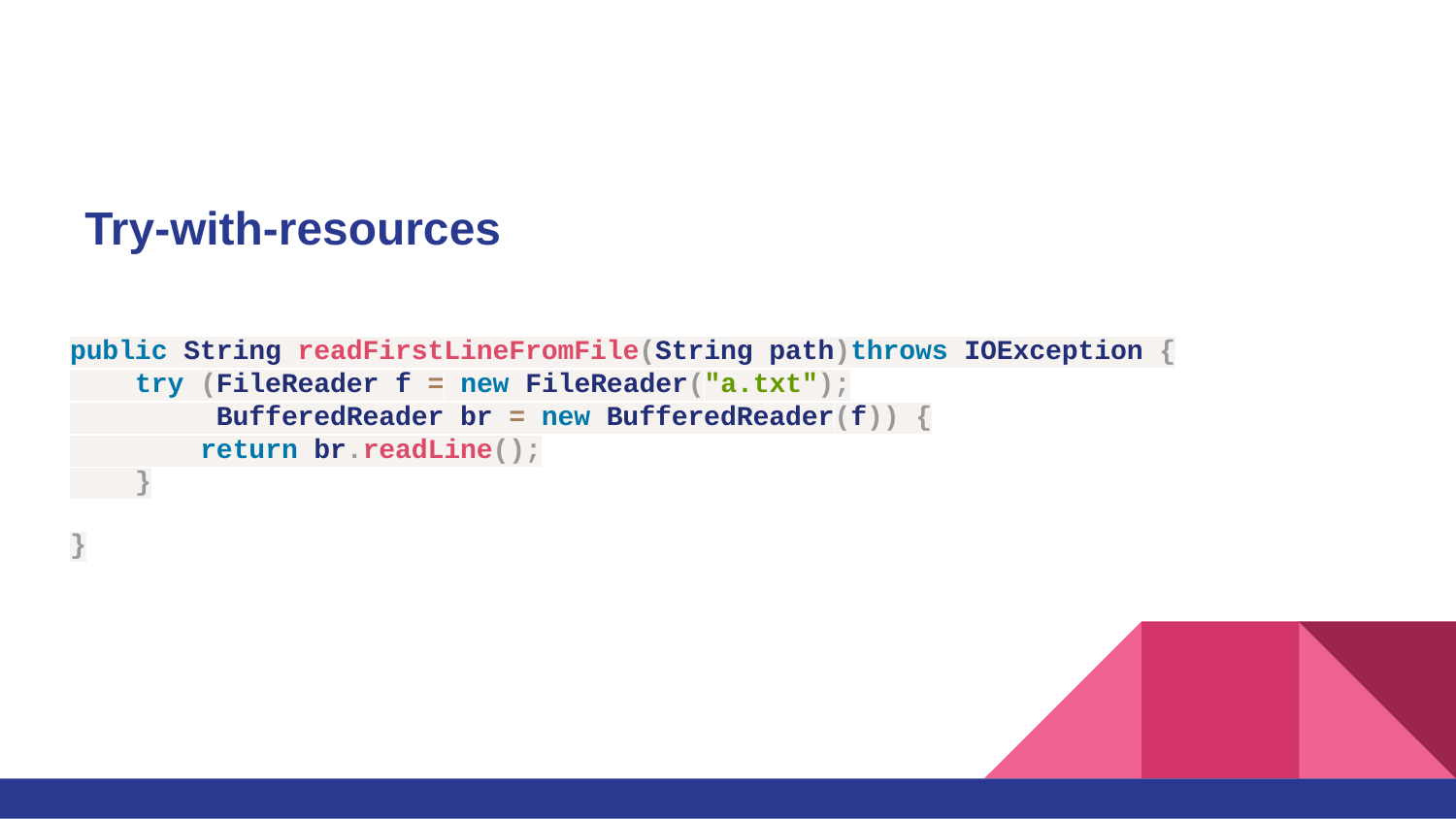

Try-with-resources

public String readFirstLineFromFile(String path)throws IOException {
    try (FileReader f = new FileReader("a.txt");
         BufferedReader br = new BufferedReader(f)) {
        return br.readLine();
    }
}